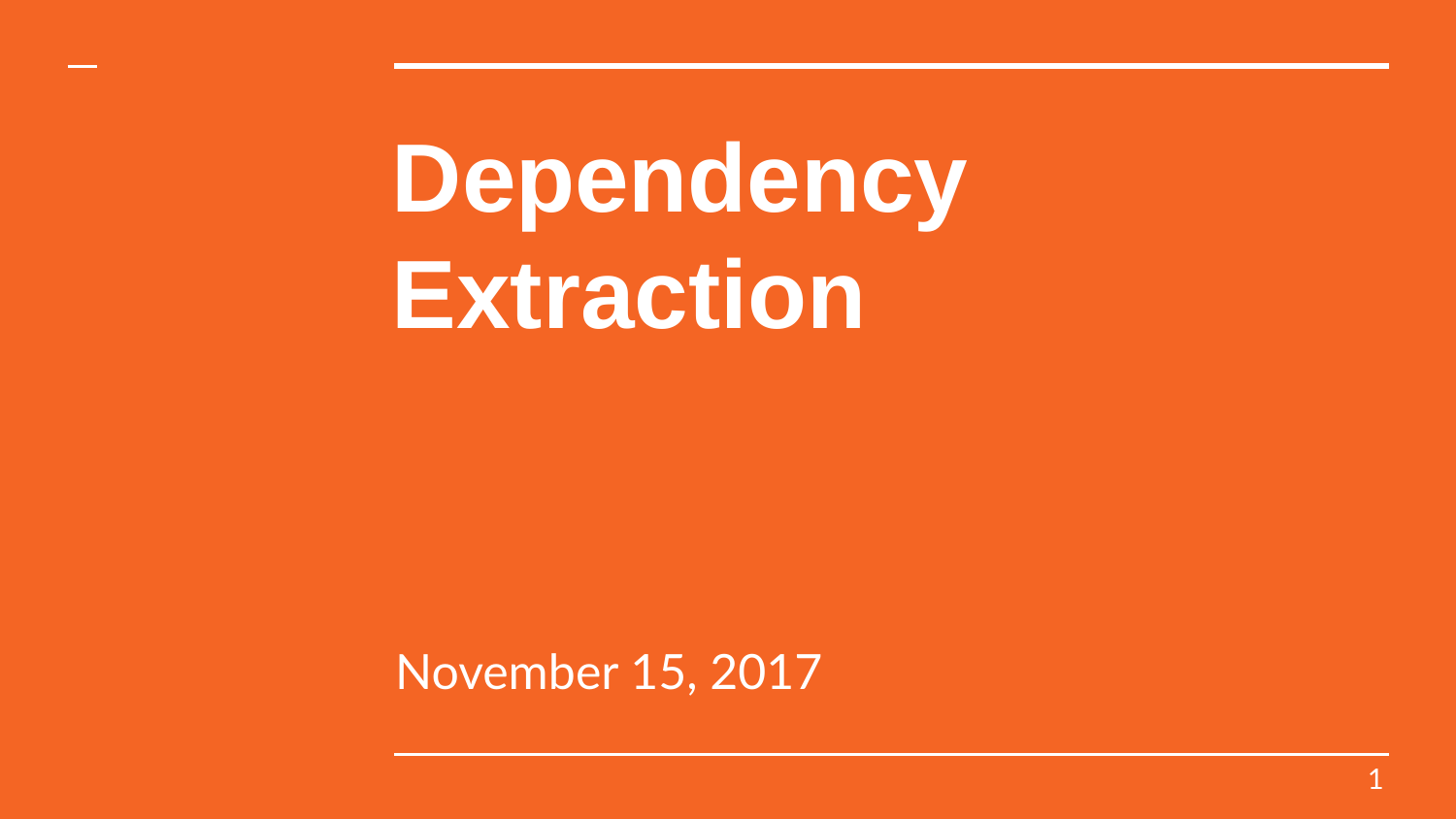

# Dependency Extraction
November 15, 2017
1